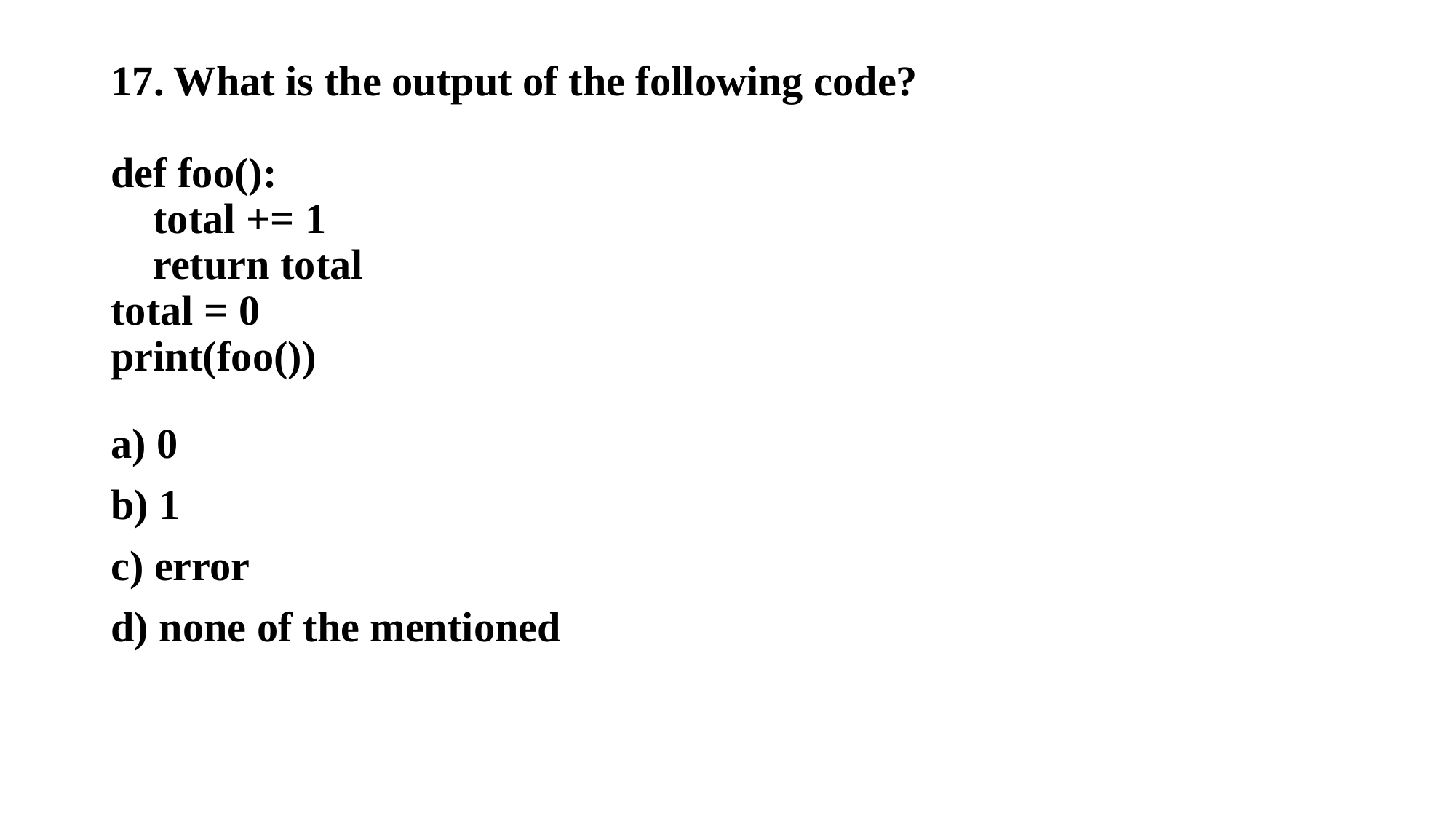

# 17. What is the output of the following code? def foo(): total += 1 return total total = 0 print(foo())
a) 0
b) 1
c) error
d) none of the mentioned